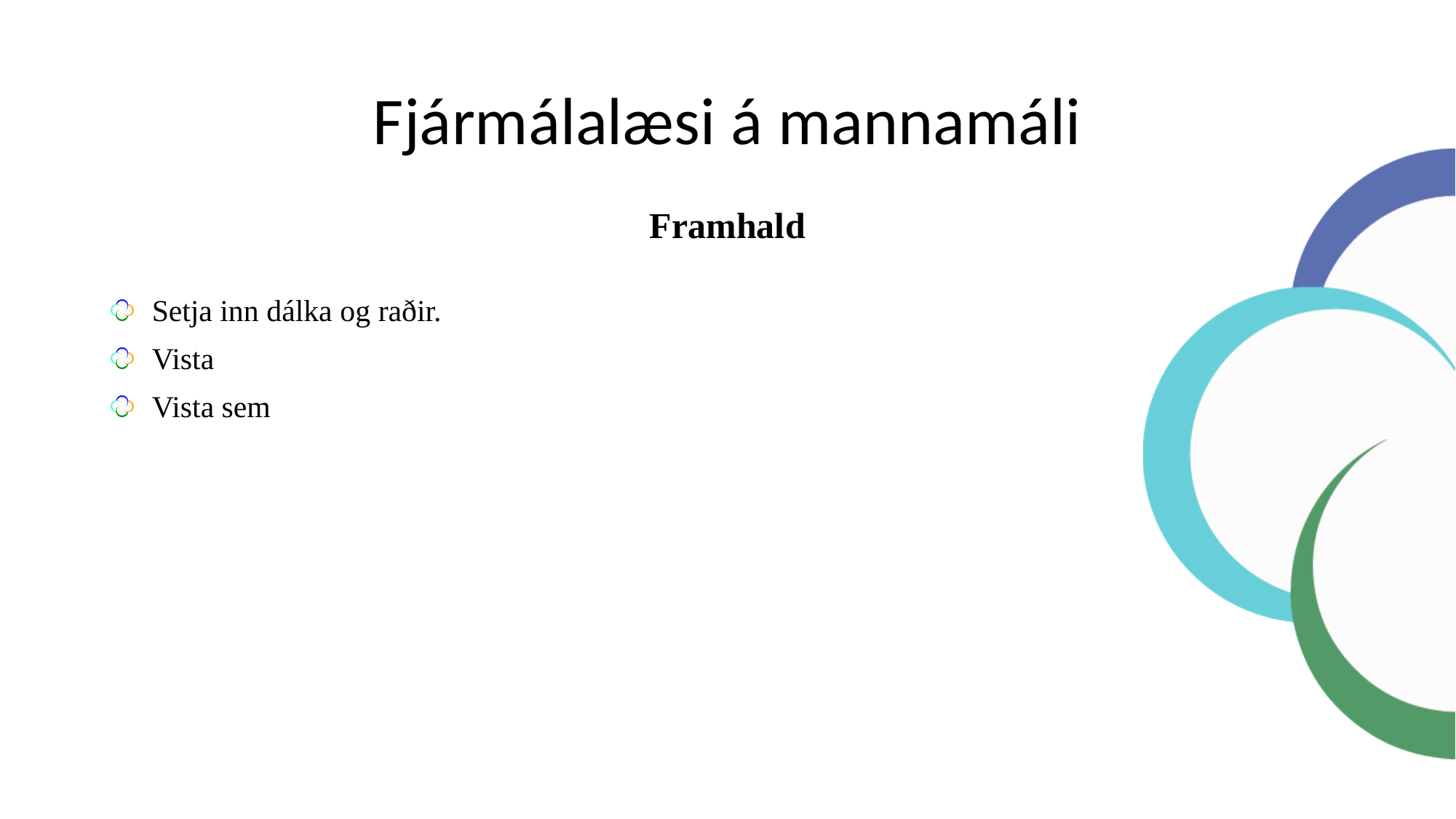

# Fjármálalæsi á mannamáli
Framhald
Setja inn dálka og raðir.
Vista
Vista sem